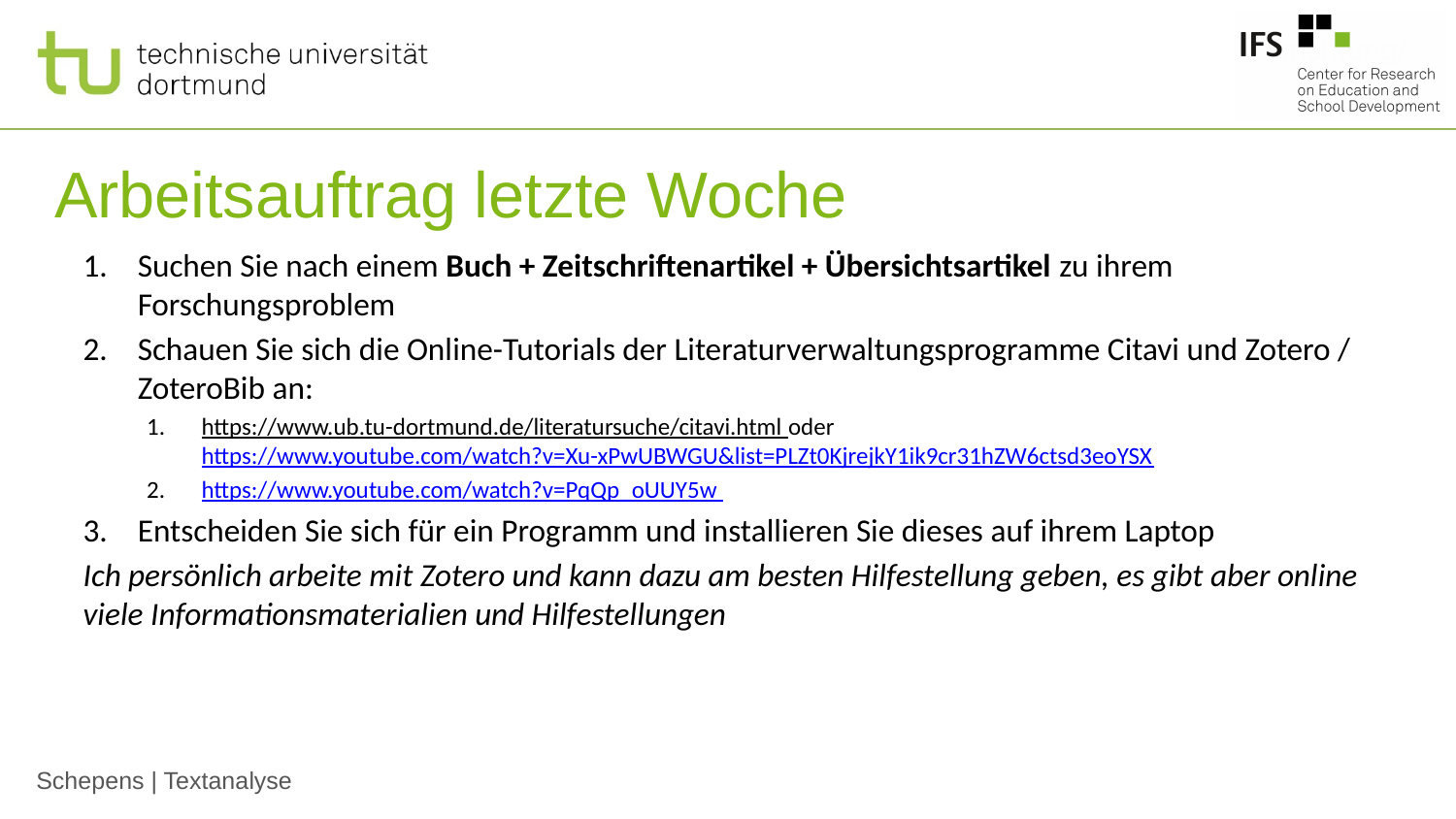

# Arbeitsauftrag letzte Woche
Suchen Sie nach einem Buch + Zeitschriftenartikel + Übersichtsartikel zu ihrem Forschungsproblem
Schauen Sie sich die Online-Tutorials der Literaturverwaltungsprogramme Citavi und Zotero / ZoteroBib an:
https://www.ub.tu-dortmund.de/literatursuche/citavi.html oder https://www.youtube.com/watch?v=Xu-xPwUBWGU&list=PLZt0KjrejkY1ik9cr31hZW6ctsd3eoYSX
https://www.youtube.com/watch?v=PqQp_oUUY5w
Entscheiden Sie sich für ein Programm und installieren Sie dieses auf ihrem Laptop
Ich persönlich arbeite mit Zotero und kann dazu am besten Hilfestellung geben, es gibt aber online viele Informationsmaterialien und Hilfestellungen